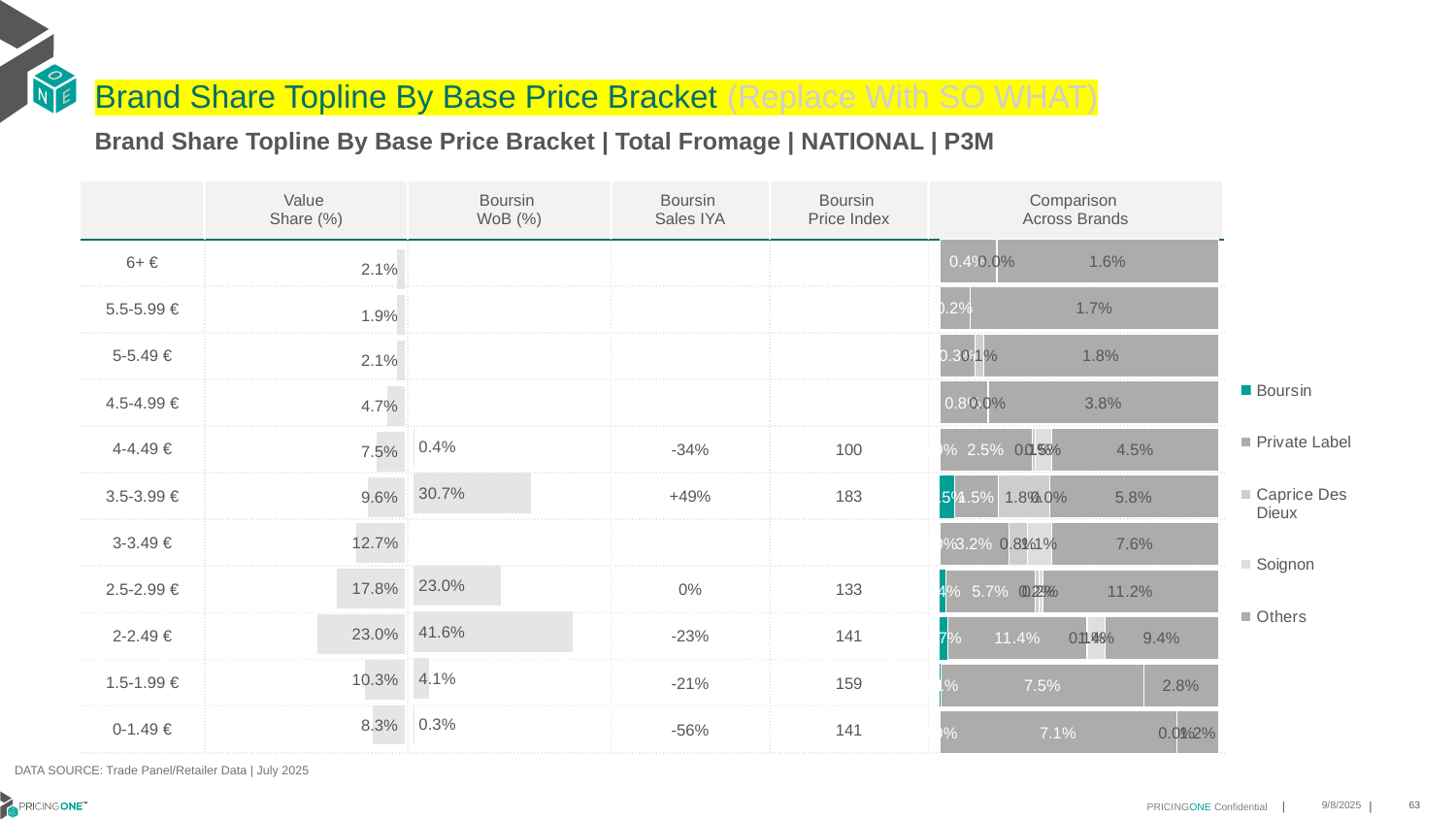

# Brand Share Topline By Base Price Bracket (Replace With SO WHAT)
Brand Share Topline By Base Price Bracket | Total Fromage | NATIONAL | P3M
|  | Value Share (%) | Boursin WoB (%) | Boursin Sales IYA | Boursin Price Index | Comparison Across Brands |
| --- | --- | --- | --- | --- | --- |
| 6+ € |  |  |  |  |  |
| 5.5-5.99 € |  |  |  |  |  |
| 5-5.49 € |  |  |  |  |  |
| 4.5-4.99 € |  |  |  |  |  |
| 4-4.49 € |  |  | -34% | 100 |  |
| 3.5-3.99 € |  |  | +49% | 183 |  |
| 3-3.49 € |  |  |  |  |  |
| 2.5-2.99 € |  |  | 0% | 133 |  |
| 2-2.49 € |  |  | -23% | 141 |  |
| 1.5-1.99 € |  |  | -21% | 159 |  |
| 0-1.49 € |  |  | -56% | 141 |  |

### Chart

| Category | Boursin | Private Label | Caprice Des Dieux | Soignon | Others |
|---|---|---|---|---|---|
| 6+ € | None | 0.004192177134062394 | None | 4.7868256623146334e-05 | 0.016301571072605003 |
| 5.5-5.99 € | None | 0.0021420635230555356 | None | None | 0.017294007128007584 |
| 5-5.49 € | None | 0.0027072696665837374 | 0.0006106726651197564 | None | 0.017768468778206266 |
| 4.5-4.99 € | None | 0.007941226352733224 | 0.00025752724158044463 | None | 0.03837105511225682 |
| 4-4.49 € | 5.927942379679679e-05 | 0.024591218049615334 | 0.0007675584965729319 | 0.004658286675918947 | 0.0445473774649302 |
| 3.5-3.99 € | 0.0052079563115113294 | 0.014845139184221803 | 0.017700729967702365 | 2.760564908130732e-05 | 0.05821751232172156 |
| 3-3.49 € | 4.94000616405881e-06 | 0.03159512341966607 | 0.008228011980387478 | 0.010789057334480693 | 0.07591237188725818 |
| 2.5-2.99 € | 0.0038935850347138583 | 0.05740236124141486 | 0.002073103689706663 | 0.0024157728932773675 | 0.11247550632561645 |
| 2-2.49 € | 0.007047044276208316 | 0.1144279095014615 | 0.0009604645019528014 | 0.014295481901895689 | 0.0935640684902766 |
| 1.5-1.99 € | 0.0006920137221304047 | 0.07489055001208764 | None | None | 0.02766703571226096 |
| 0-1.49 € | 4.275920576276542e-05 | 0.07092809486774834 | 6.3209712986285535e-06 | None | 0.012431852548324188 |

### Chart

| Category | Value Share |
|---|---|
|  | 0.020541616463290543 |

### Chart

| Category | Brand WoB % |
|---|---|
|  | None |
DATA SOURCE: Trade Panel/Retailer Data | July 2025

9/8/2025
63